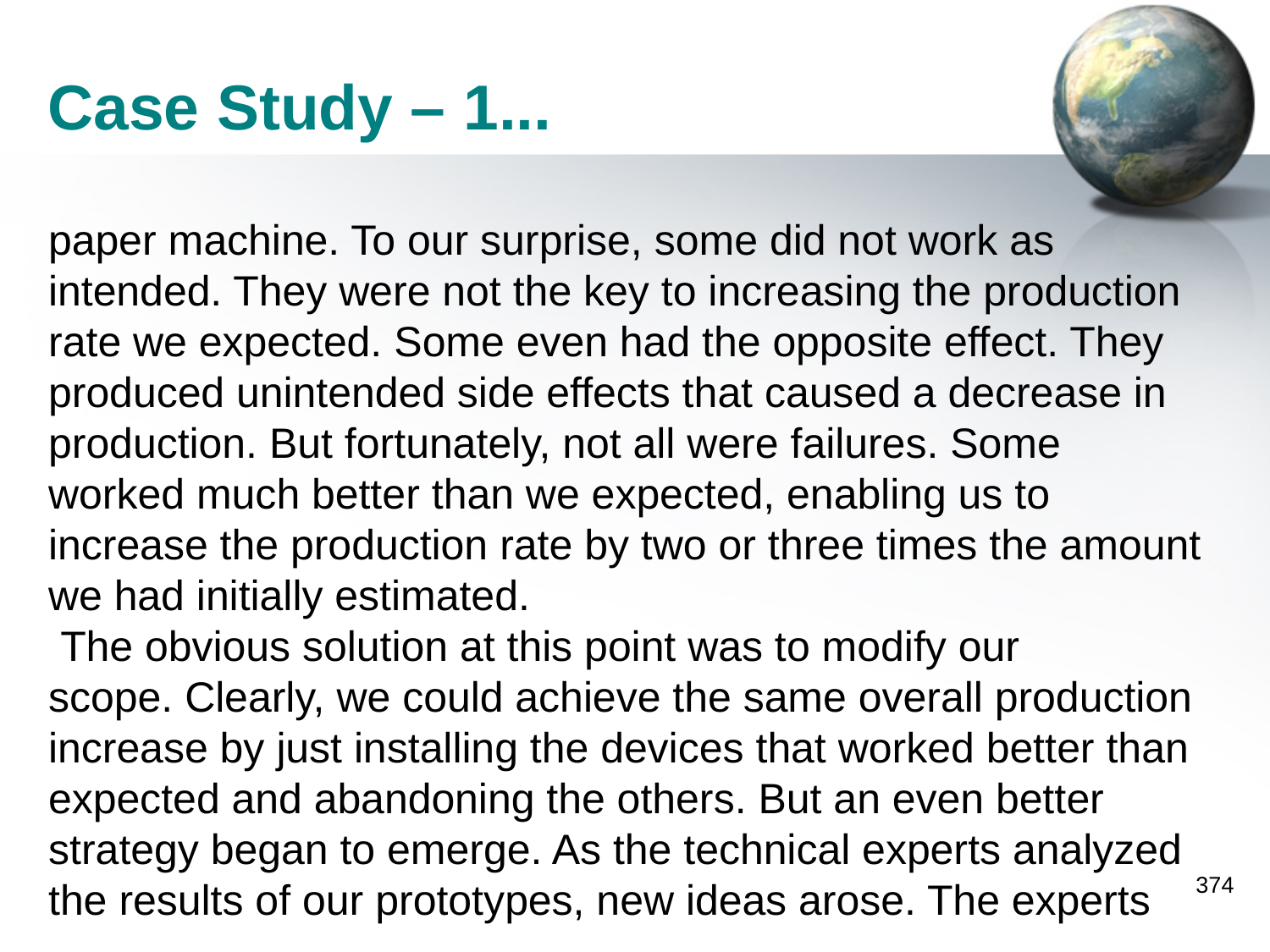

Case Study – 1...
   paper machine. To our surprise, some did not work as
   intended. They were not the key to increasing the production
   rate we expected. Some even had the opposite effect. They
   produced unintended side effects that caused a decrease in
   production. But fortunately, not all were failures. Some
   worked much better than we expected, enabling us to
   increase the production rate by two or three times the amount
   we had initially estimated.
   	The obvious solution at this point was to modify our
   scope. Clearly, we could achieve the same overall production
   increase by just installing the devices that worked better than
   expected and abandoning the others. But an even better
   strategy began to emerge. As the technical experts analyzed
   the results of our prototypes, new ideas arose. The experts

374